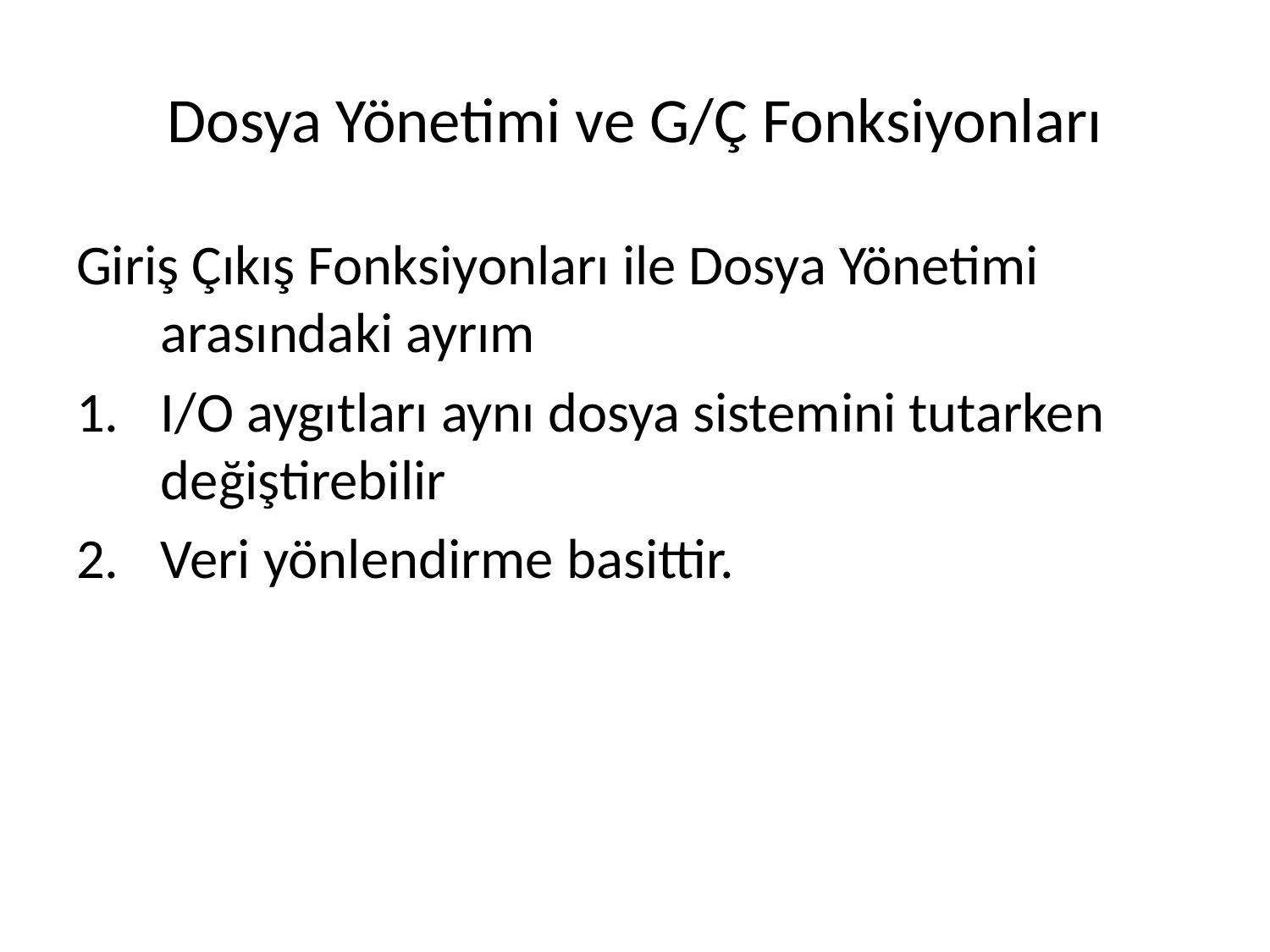

# Dosya Yönetimi ve G/Ç Fonksiyonları
Giriş Çıkış Fonksiyonları ile Dosya Yönetimi arasındaki ayrım
I/O aygıtları aynı dosya sistemini tutarken değiştirebilir
Veri yönlendirme basittir.